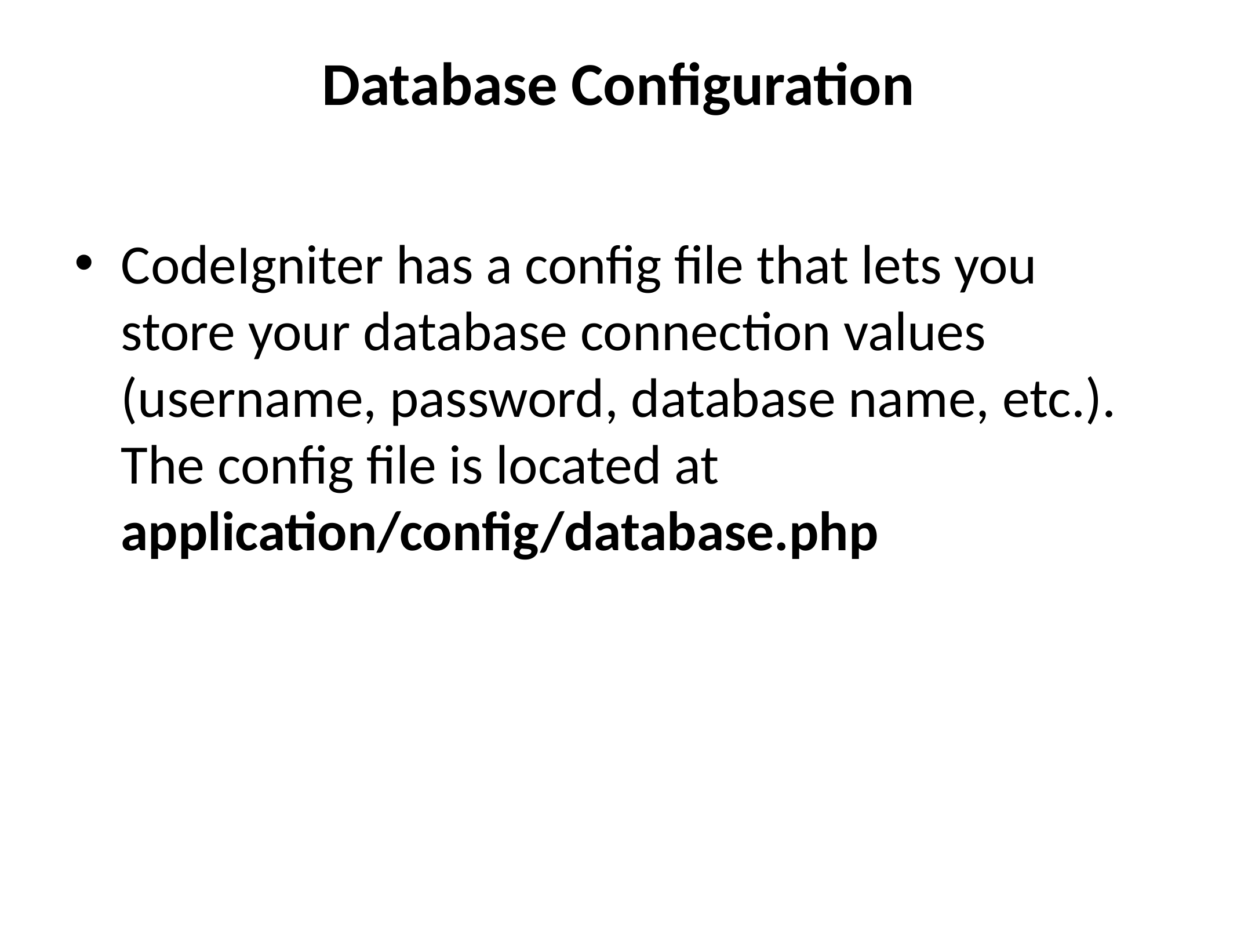

# Database Configuration
CodeIgniter has a config file that lets you store your database connection values (username, password, database name, etc.). The config file is located at application/config/database.php